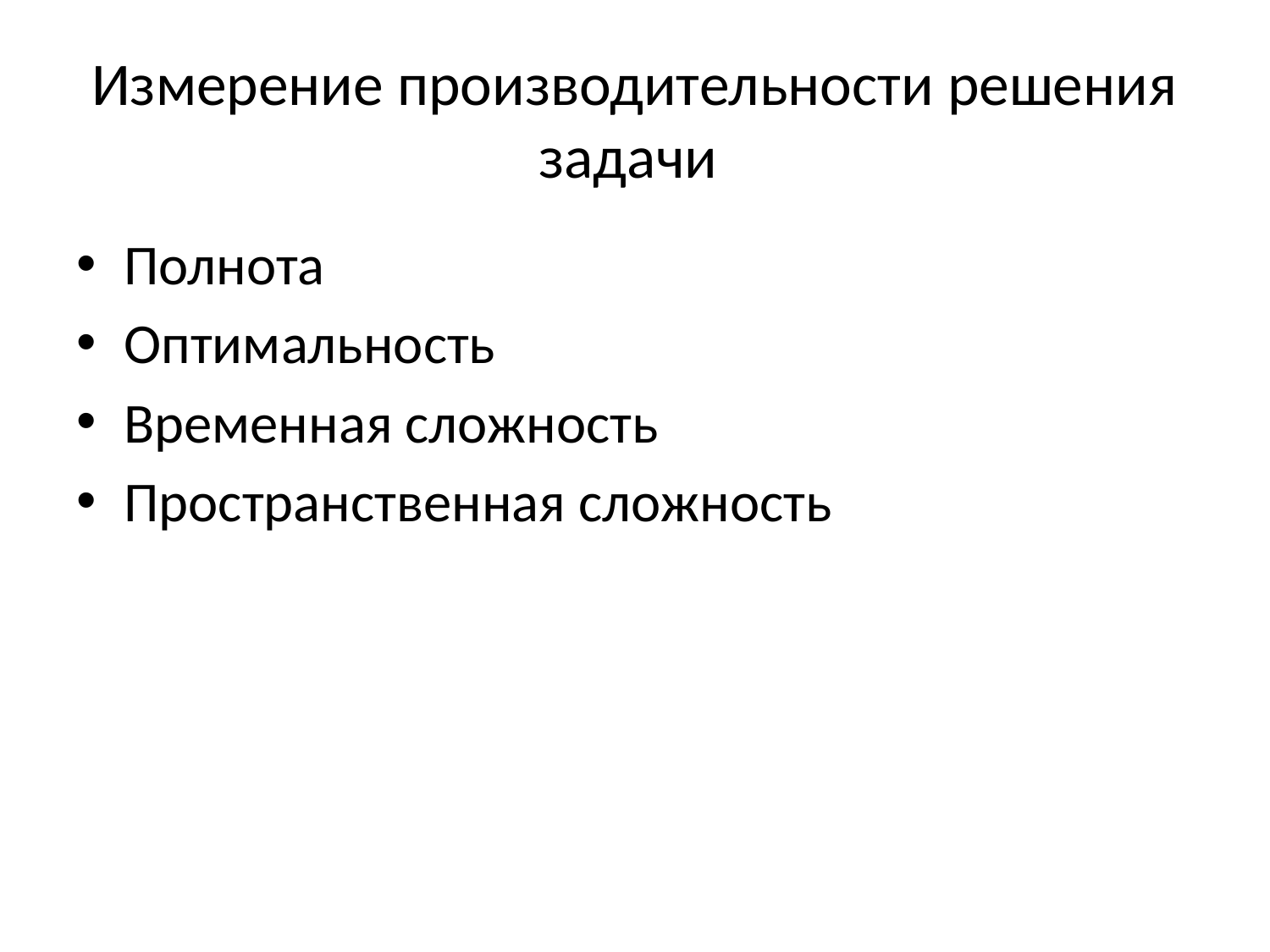

# Измерение производительности решения задачи
Полнота
Оптимальность
Временная сложность
Пространственная сложность